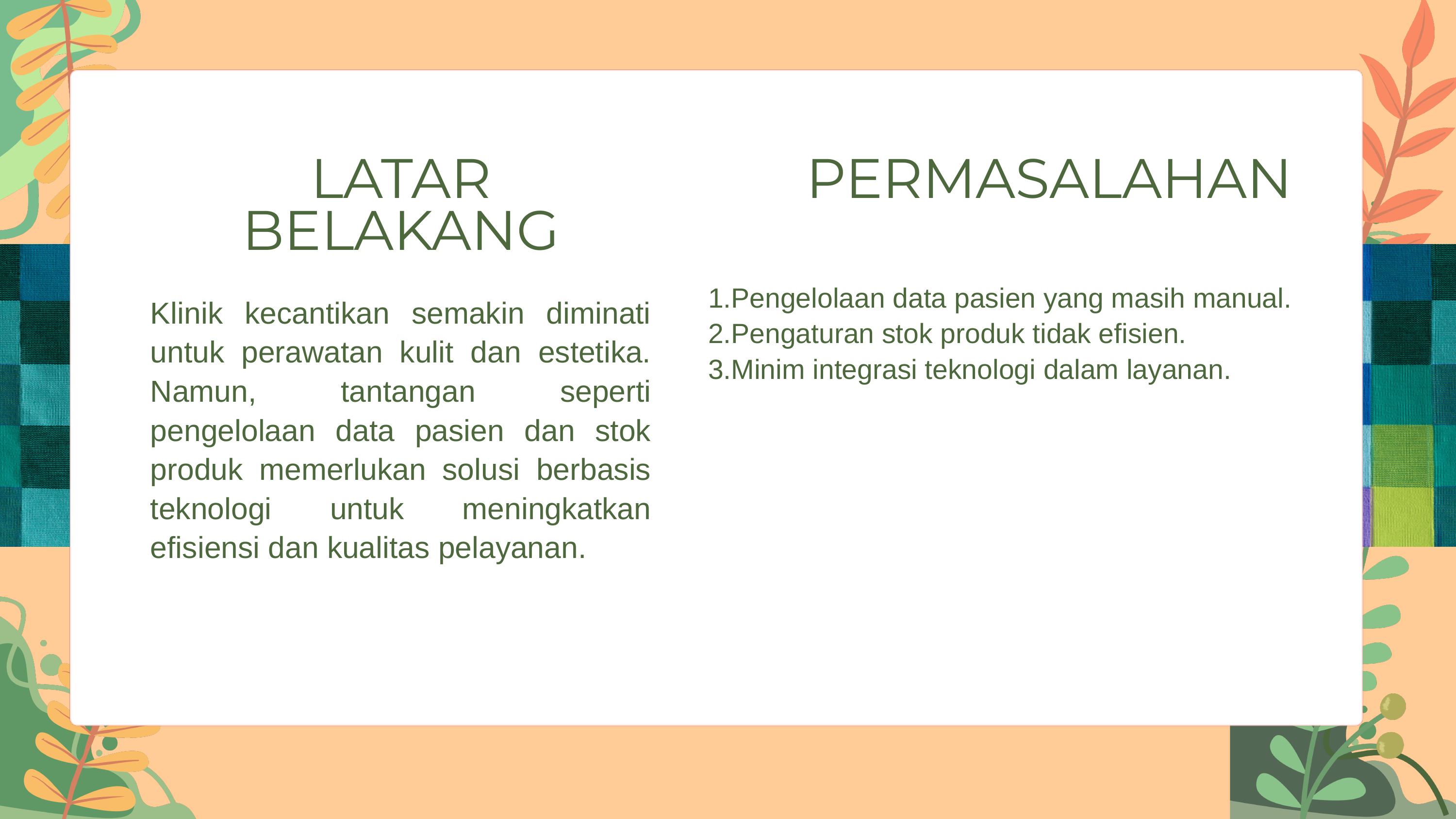

LATAR BELAKANG
PERMASALAHAN

1.Pengelolaan data pasien yang m﻿asih manual.
2.Pengaturan stok produk tidak efisien.
3.Minim integrasi teknologi dalam layanan.
Klinik kecantikan semakin diminati untuk perawatan kulit dan estetika. Namun, tantangan seperti pengelolaan data pasien dan stok produk memerlukan solusi berbasis teknologi untuk meningkatkan efisiensi dan kualitas pelayanan.